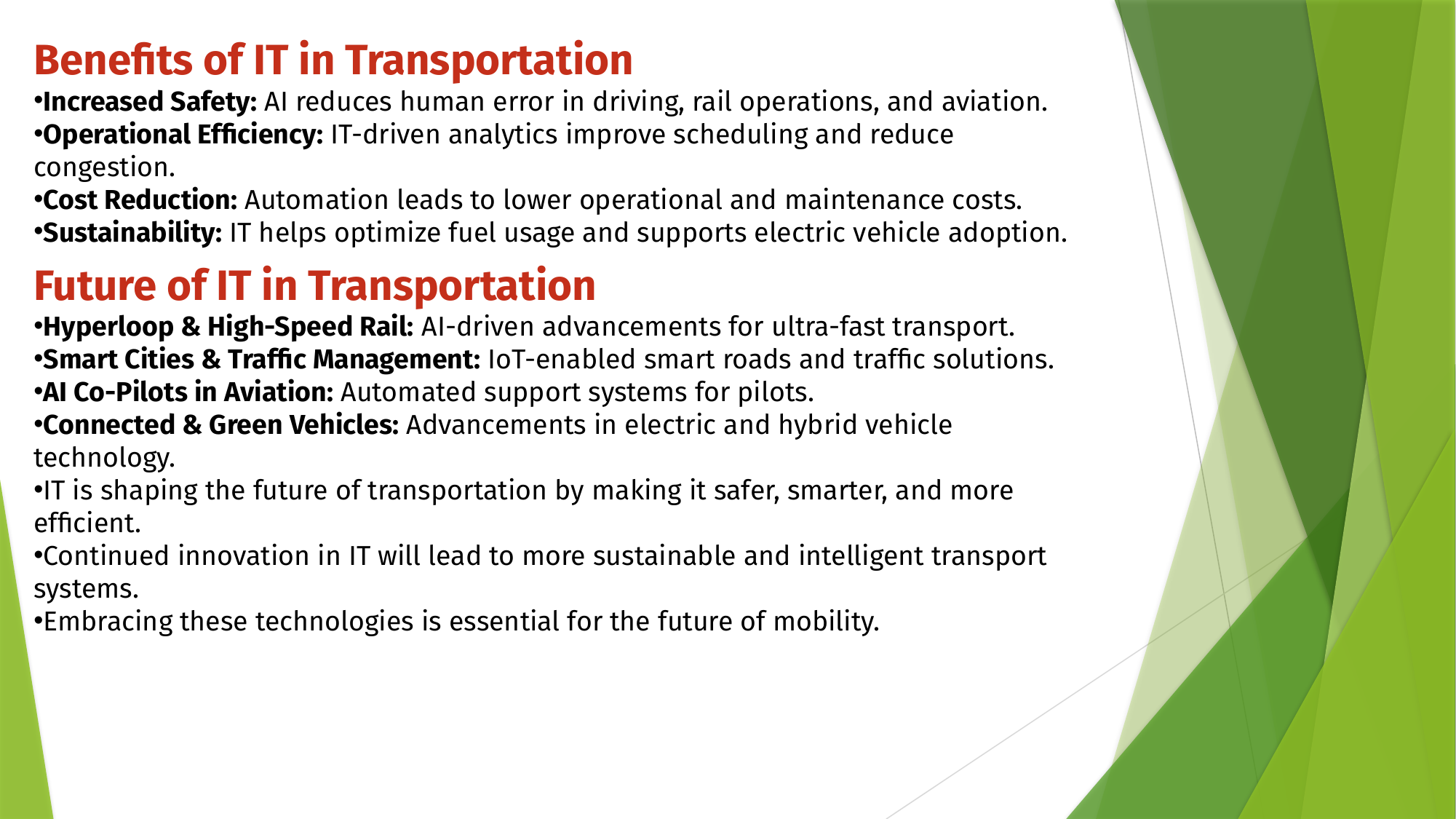

Benefits of IT in Transportation
Increased Safety: AI reduces human error in driving, rail operations, and aviation.
Operational Efficiency: IT-driven analytics improve scheduling and reduce congestion.
Cost Reduction: Automation leads to lower operational and maintenance costs.
Sustainability: IT helps optimize fuel usage and supports electric vehicle adoption.
Future of IT in Transportation
Hyperloop & High-Speed Rail: AI-driven advancements for ultra-fast transport.
Smart Cities & Traffic Management: IoT-enabled smart roads and traffic solutions.
AI Co-Pilots in Aviation: Automated support systems for pilots.
Connected & Green Vehicles: Advancements in electric and hybrid vehicle technology.
IT is shaping the future of transportation by making it safer, smarter, and more efficient.
Continued innovation in IT will lead to more sustainable and intelligent transport systems.
Embracing these technologies is essential for the future of mobility.